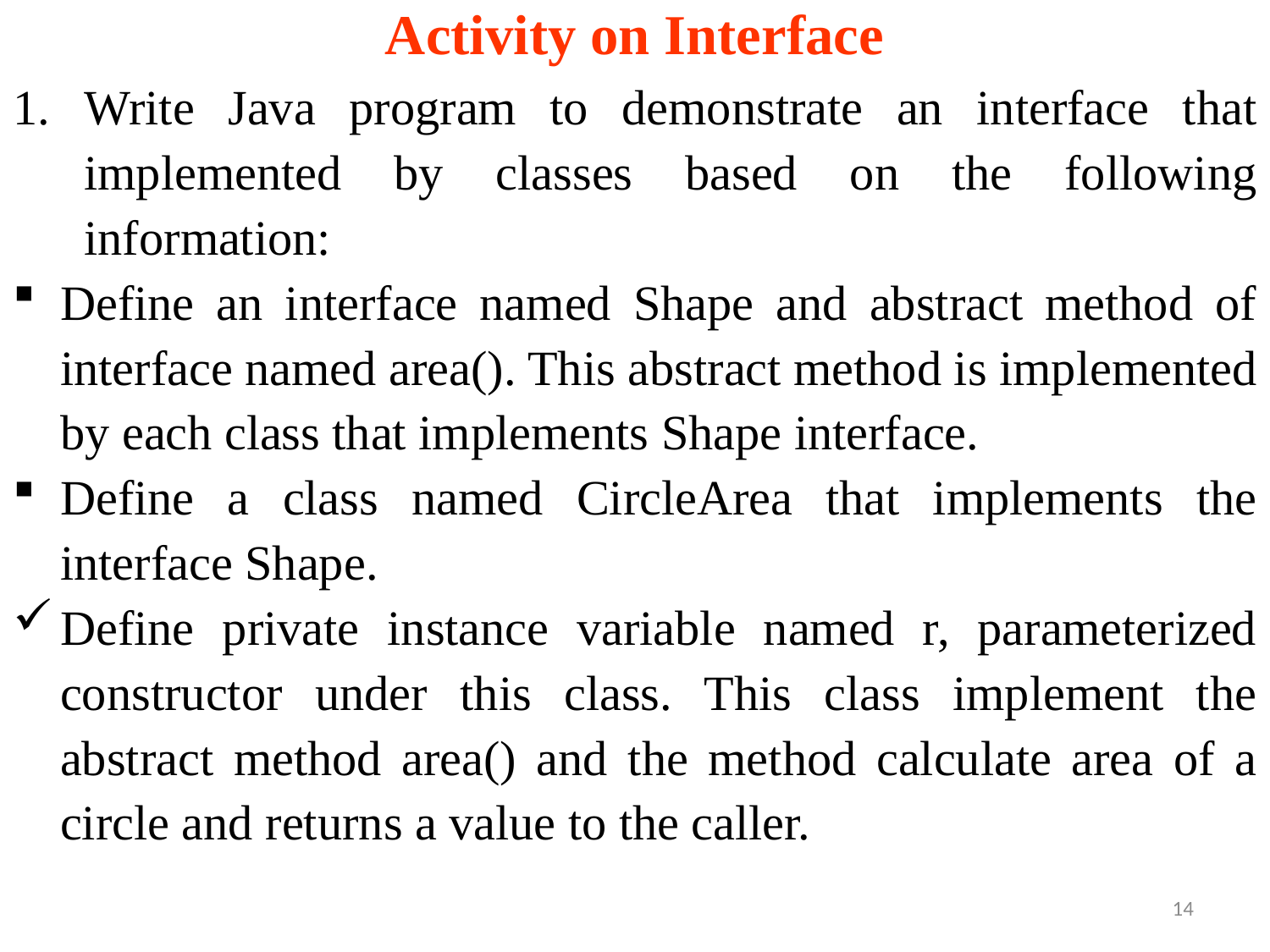

# Activity on Interface
Write Java program to demonstrate an interface that implemented by classes based on the following information:
Define an interface named Shape and abstract method of interface named area(). This abstract method is implemented by each class that implements Shape interface.
Define a class named CircleArea that implements the interface Shape.
Define private instance variable named r, parameterized constructor under this class. This class implement the abstract method area() and the method calculate area of a circle and returns a value to the caller.

14